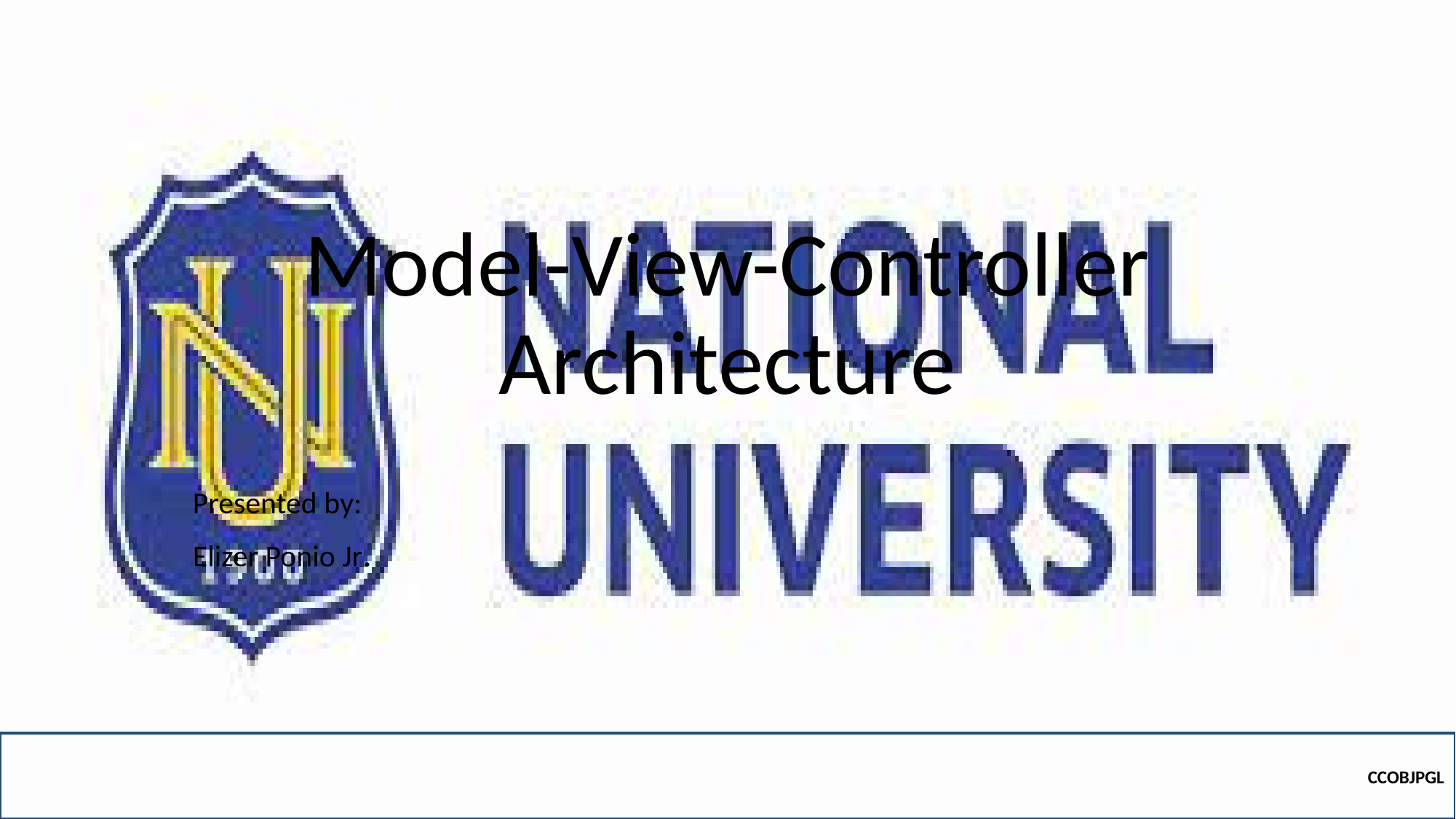

# Model-View-Controller Architecture

Presented by:
Elizer Ponio Jr.
CCOBJPGL